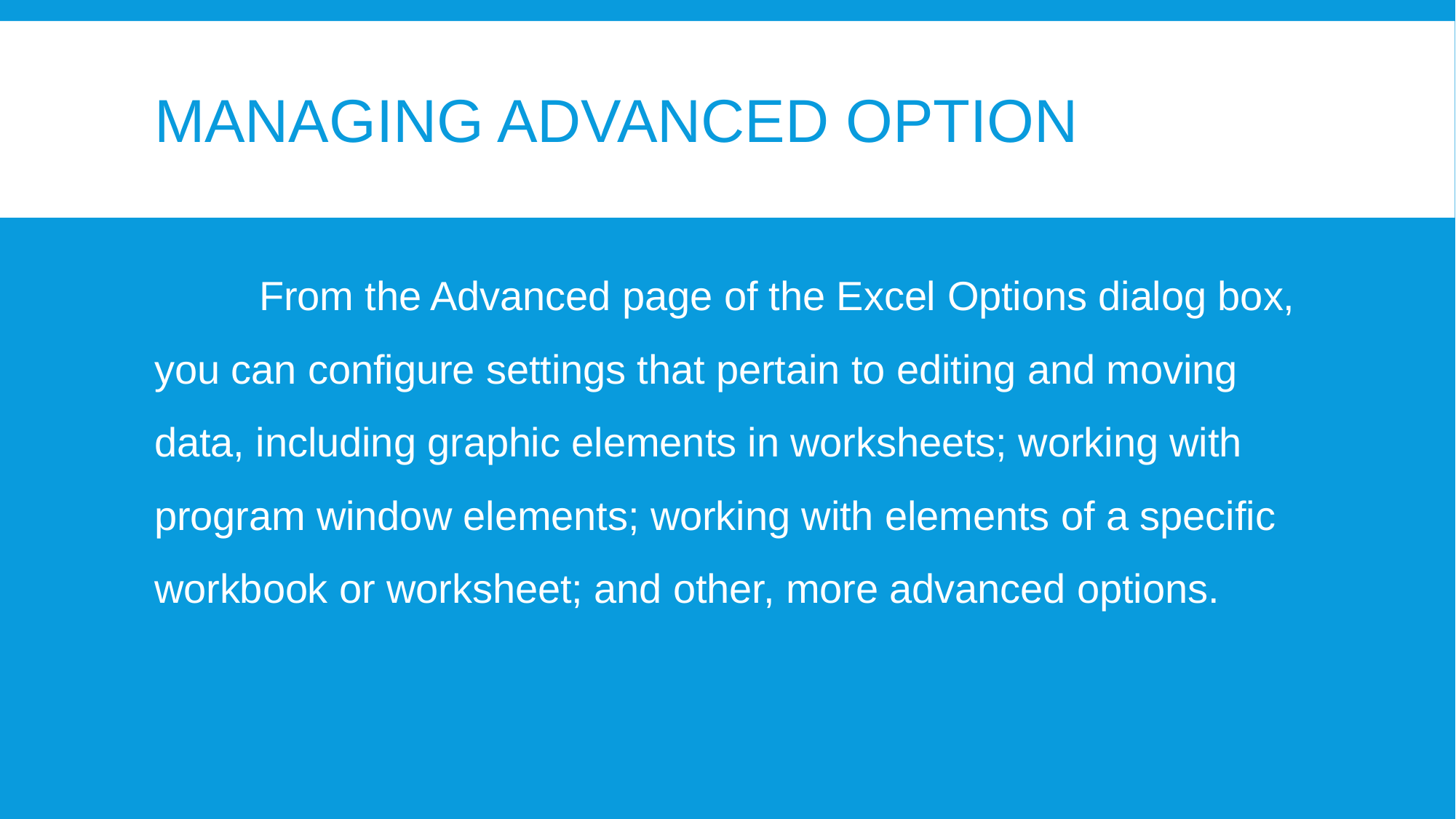

# Managing Advanced Option
	From the Advanced page of the Excel Options dialog box, you can configure settings that pertain to editing and moving data, including graphic elements in worksheets; working with program window elements; working with elements of a specific workbook or worksheet; and other, more advanced options.